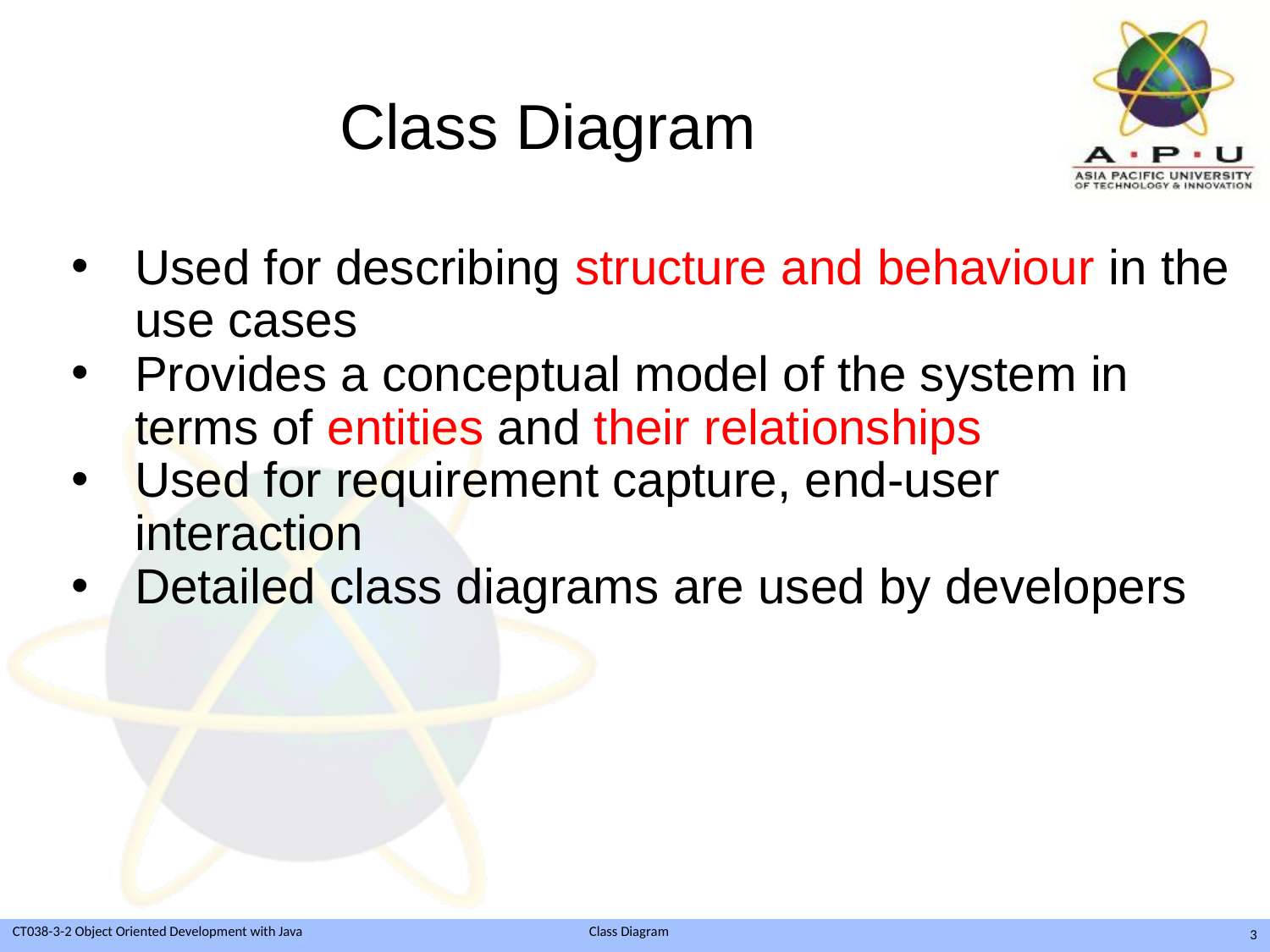

Class Diagram
Used for describing structure and behaviour in the use cases
Provides a conceptual model of the system in terms of entities and their relationships
Used for requirement capture, end-user interaction
Detailed class diagrams are used by developers
3